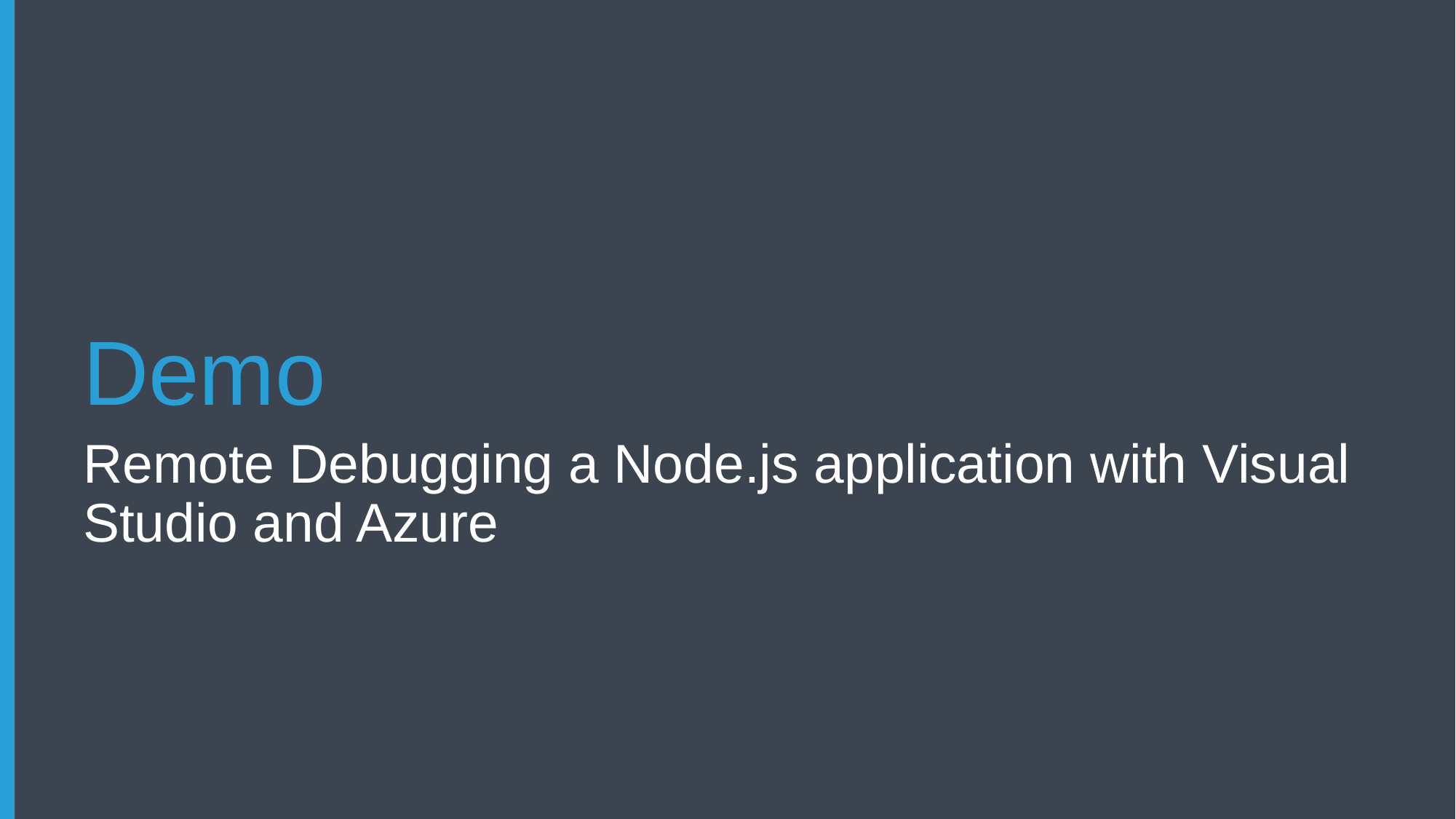

Remote Debugging a Node.js application with Visual Studio and Azure